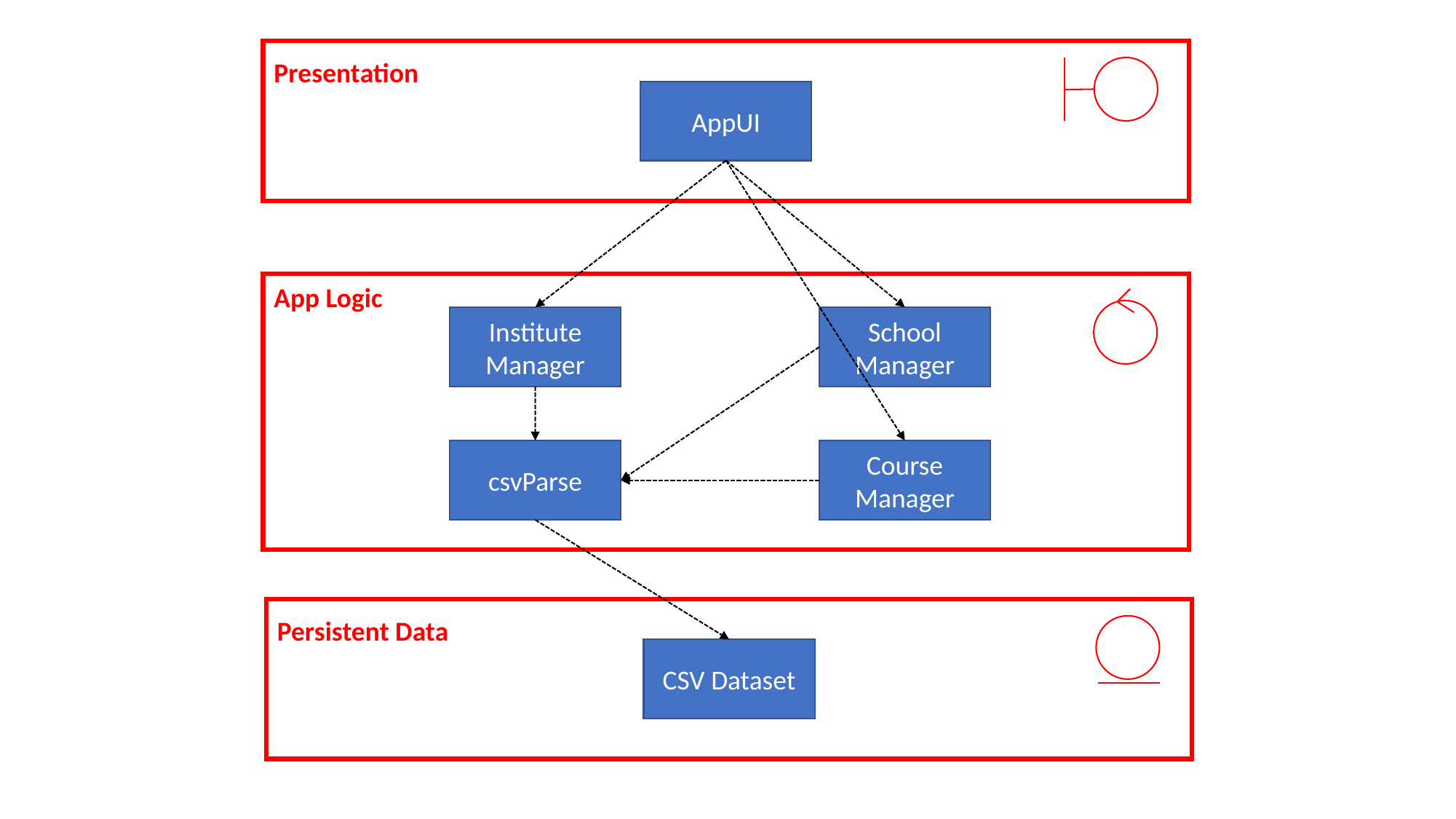

Presentation

AppUI
App Logic

Institute Manager
School Manager
csvParse
Course Manager
Persistent Data

CSV Dataset